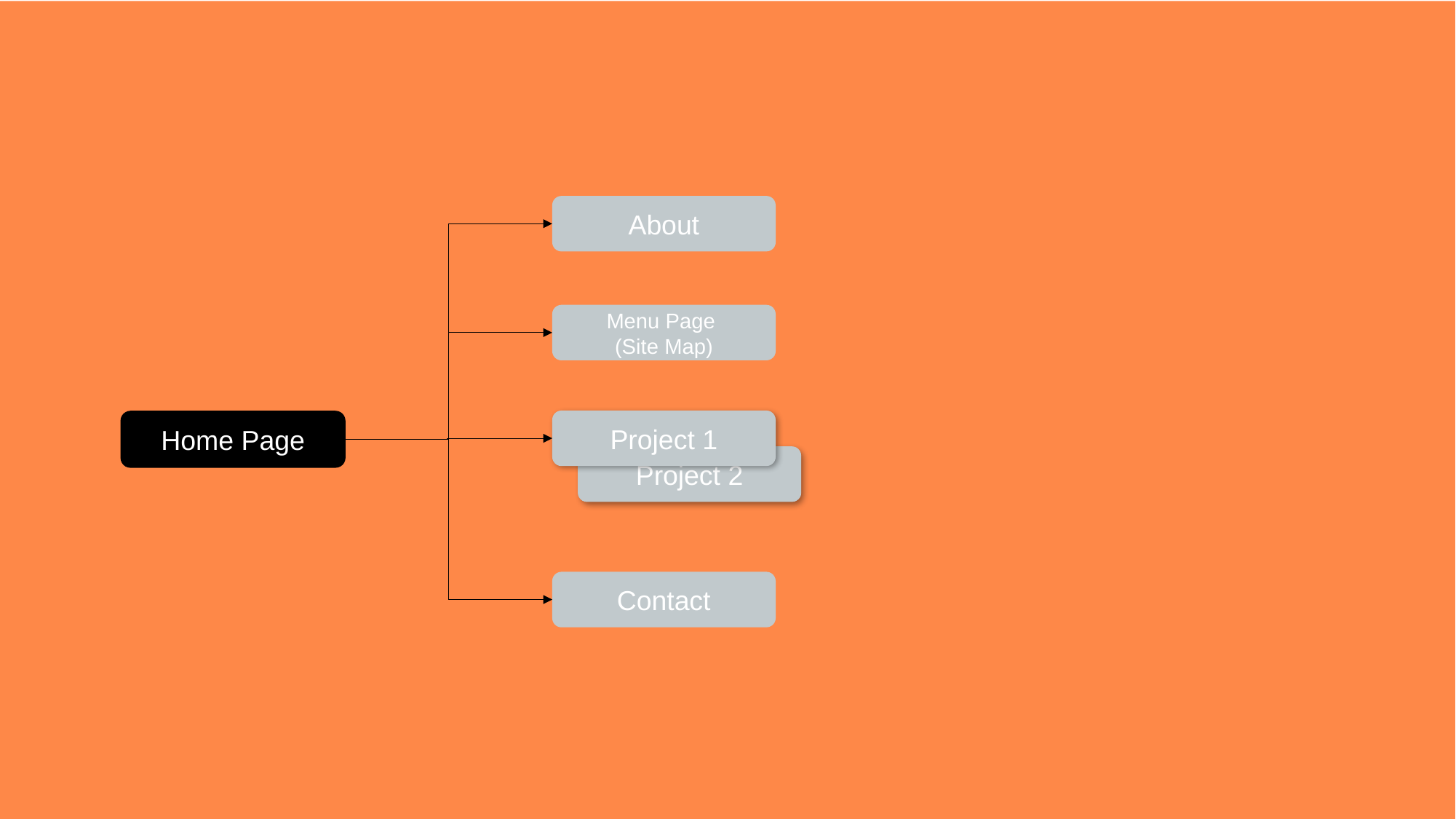

About
Menu Page
(Site Map)
Project 1
Home Page
Project 2
Contact